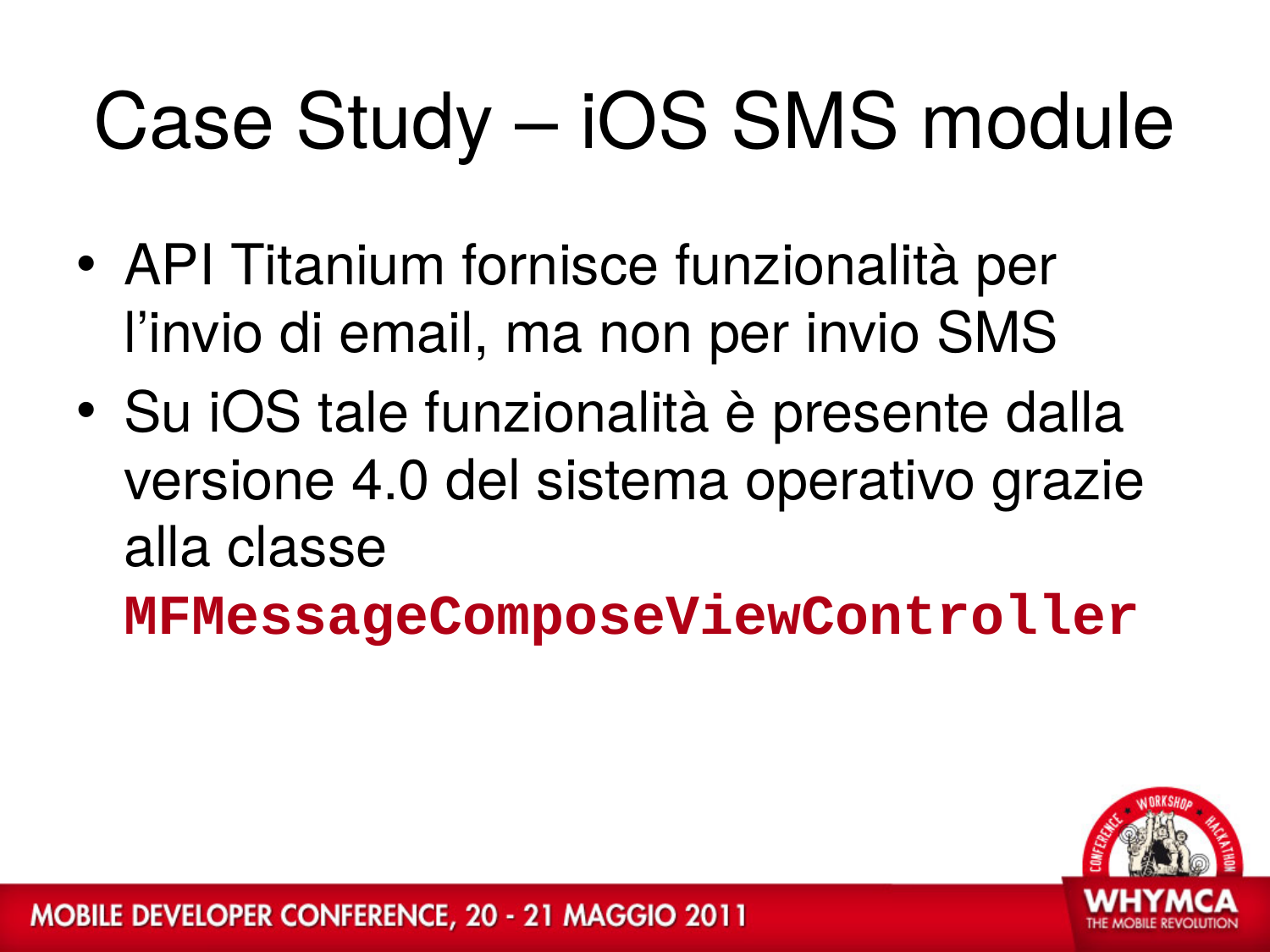

# Case Study – iOS SMS module
API Titanium fornisce funzionalità per l’invio di email, ma non per invio SMS
Su iOS tale funzionalità è presente dalla versione 4.0 del sistema operativo grazie alla classe MFMessageComposeViewController